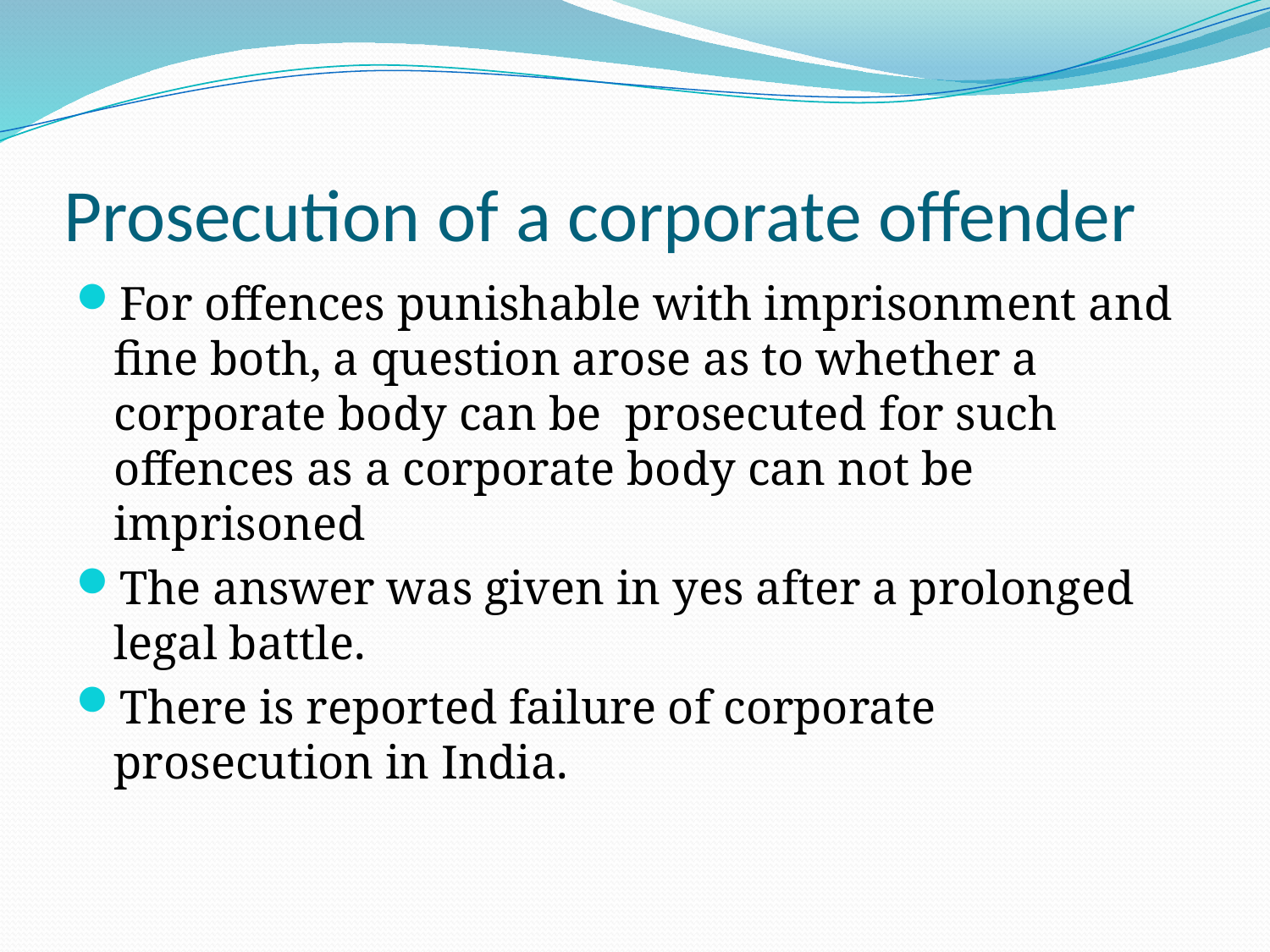

# Prosecution of a corporate offender
For offences punishable with imprisonment and fine both, a question arose as to whether a corporate body can be  prosecuted for such offences as a corporate body can not be imprisoned
The answer was given in yes after a prolonged legal battle.
There is reported failure of corporate prosecution in India.